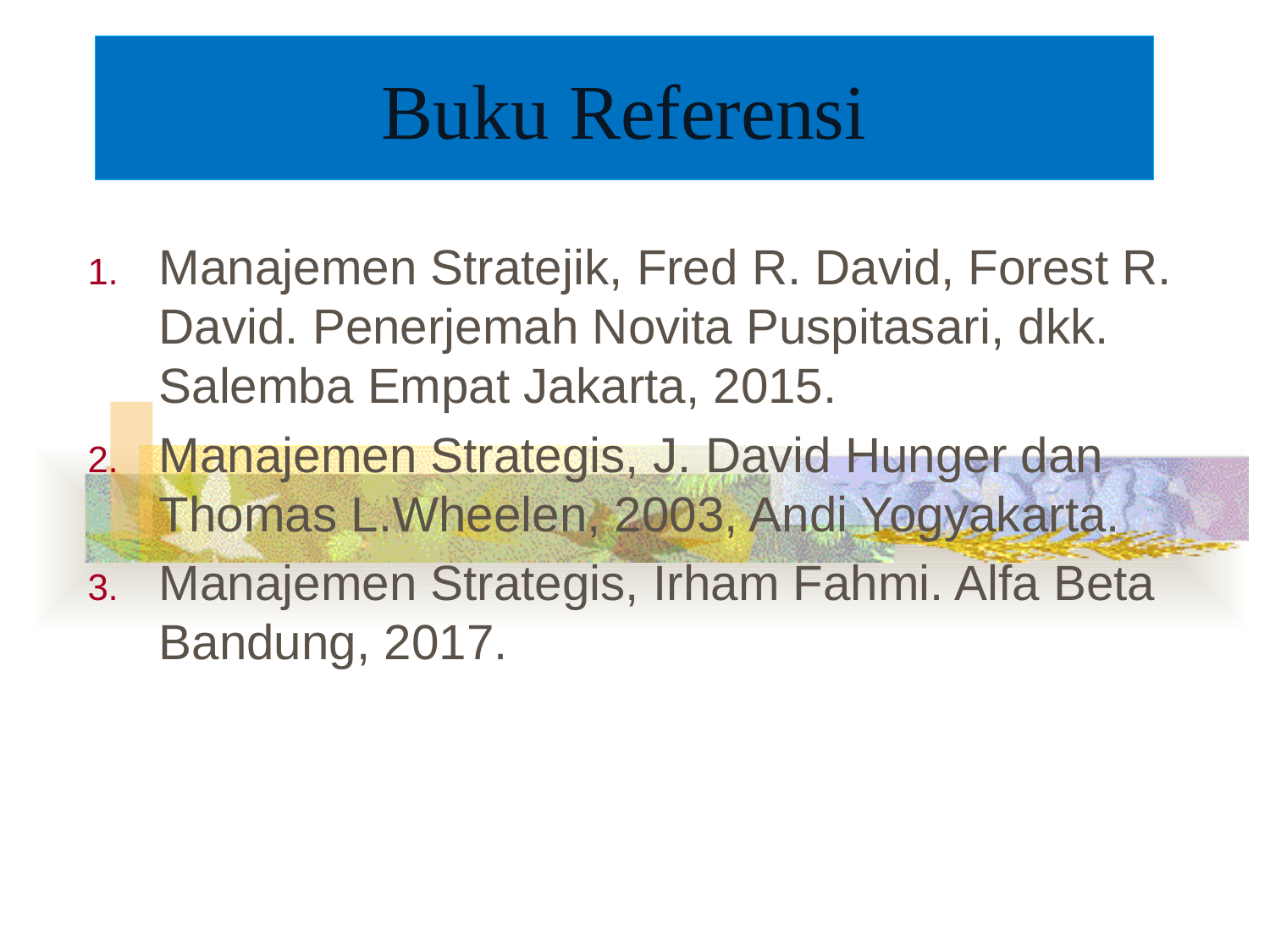

# Buku Referensi
Manajemen Stratejik, Fred R. David, Forest R. David. Penerjemah Novita Puspitasari, dkk. Salemba Empat Jakarta, 2015.
Manajemen Strategis, J. David Hunger dan Thomas L.Wheelen, 2003, Andi Yogyakarta.
Manajemen Strategis, Irham Fahmi. Alfa Beta Bandung, 2017.